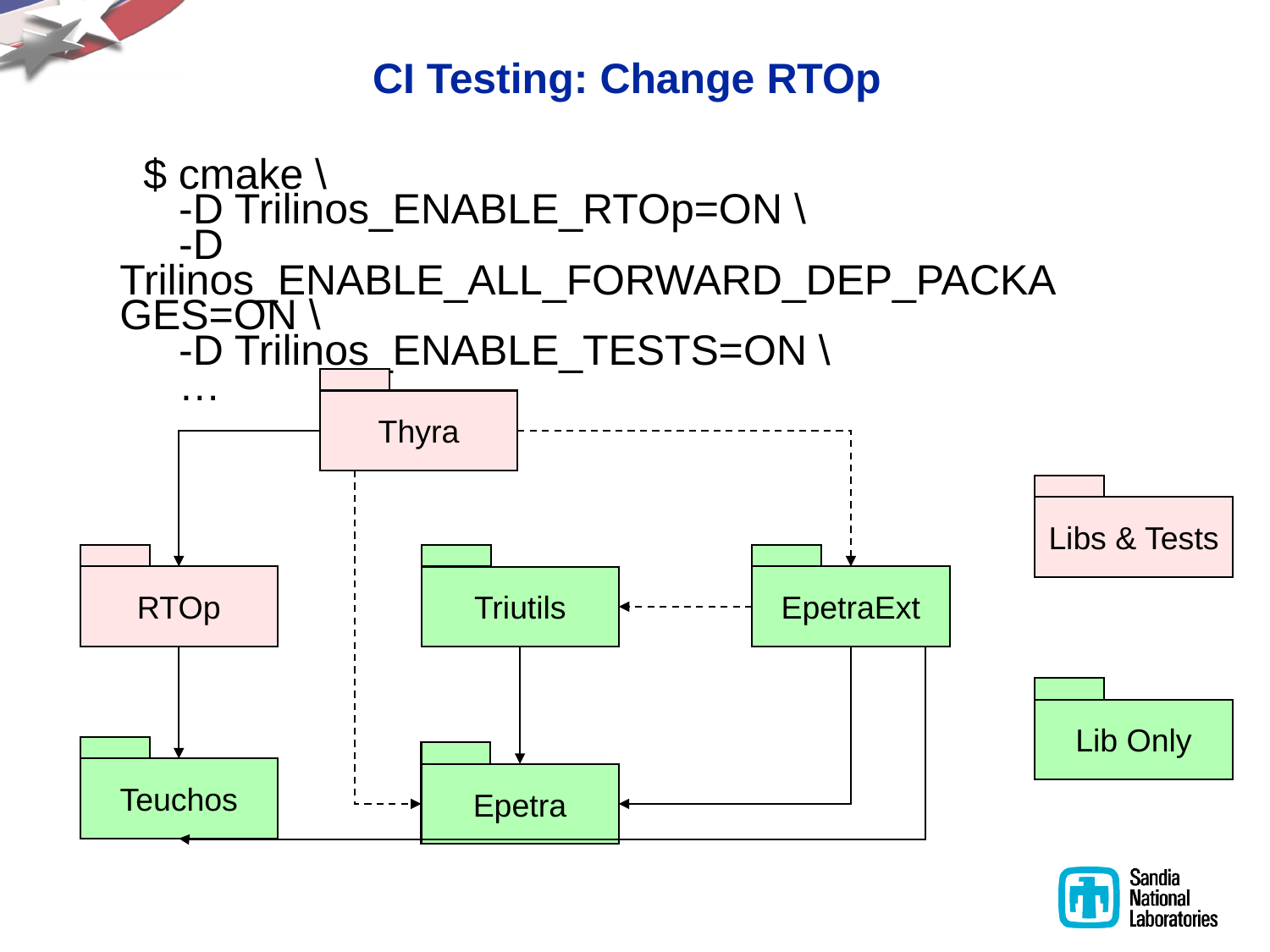

# CI Testing: Change RTOp
  $ cmake \
     -D Trilinos_ENABLE_RTOp=ON \
     -D Trilinos_ENABLE_ALL_FORWARD_DEP_PACKAGES=ON \
     -D Trilinos_ENABLE_TESTS=ON \
     …

Thyra

Libs & Tests

RTOp

EpetraExt

Triutils

Lib Only

Teuchos

Epetra